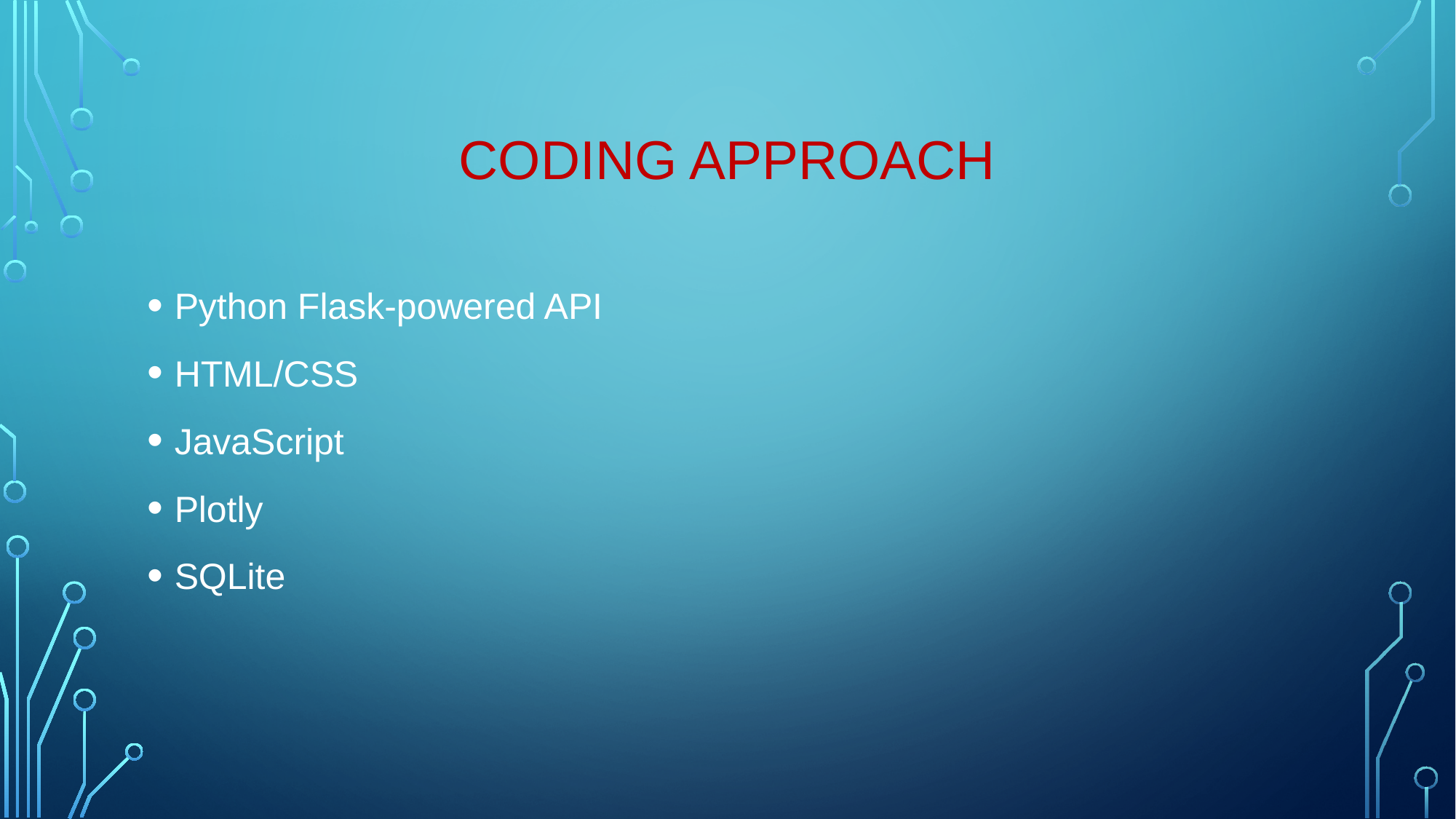

# Coding approach
Python Flask-powered API
HTML/CSS
JavaScript
Plotly
SQLite